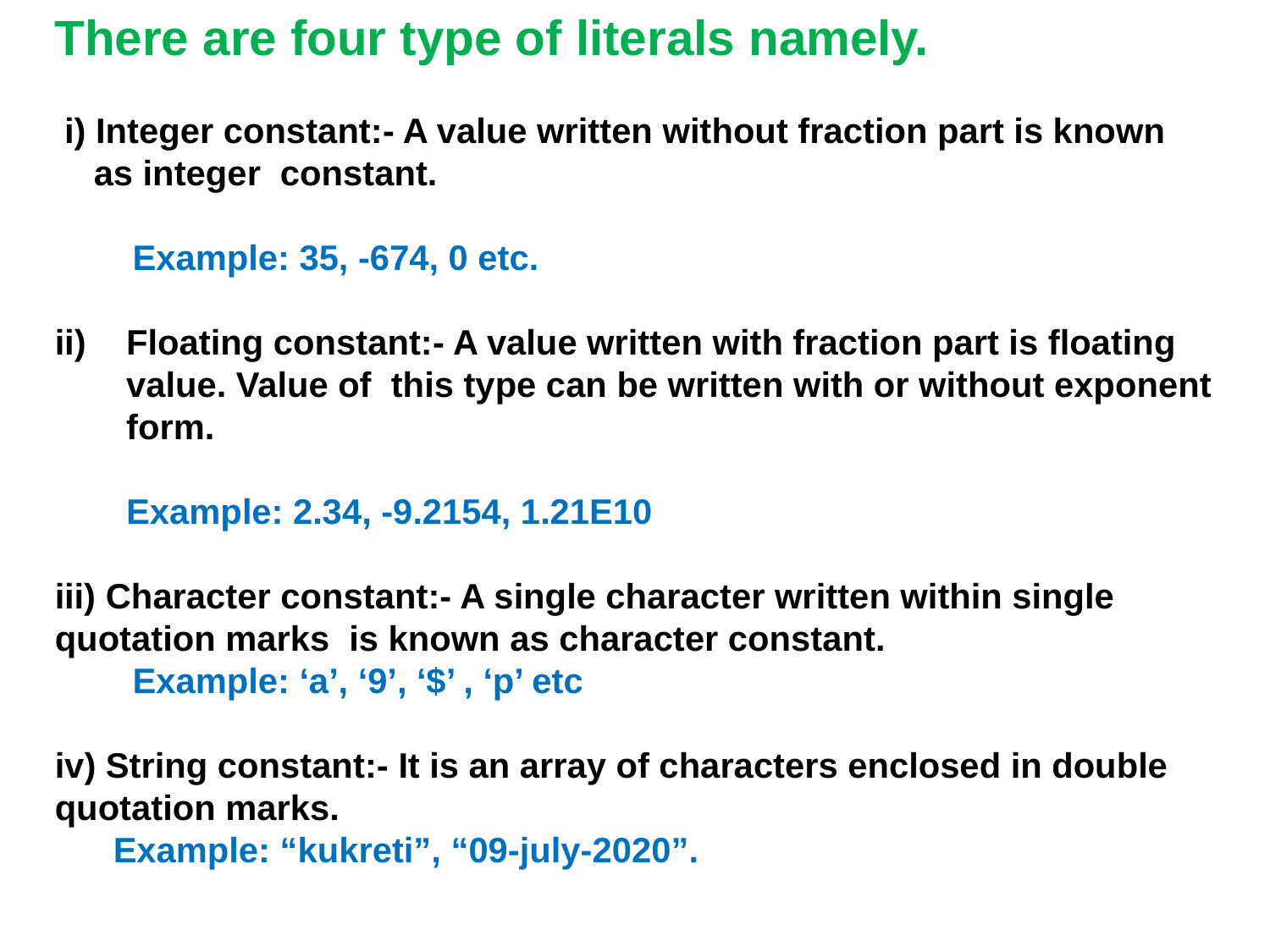

There are four type of literals namely.

 i) Integer constant:- A value written without fraction part is known
    as integer  constant.

        Example: 35, -674, 0 etc.

Floating constant:- A value written with fraction part is floating value. Value of  this type can be written with or without exponent form.
Example: 2.34, -9.2154, 1.21E10

iii) Character constant:- A single character written within single quotation marks  is known as character constant.
        Example: ‘a’, ‘9’, ‘$’ , ‘p’ etc

iv) String constant:- It is an array of characters enclosed in double quotation marks.
      Example: “kukreti”, “09-july-2020”.